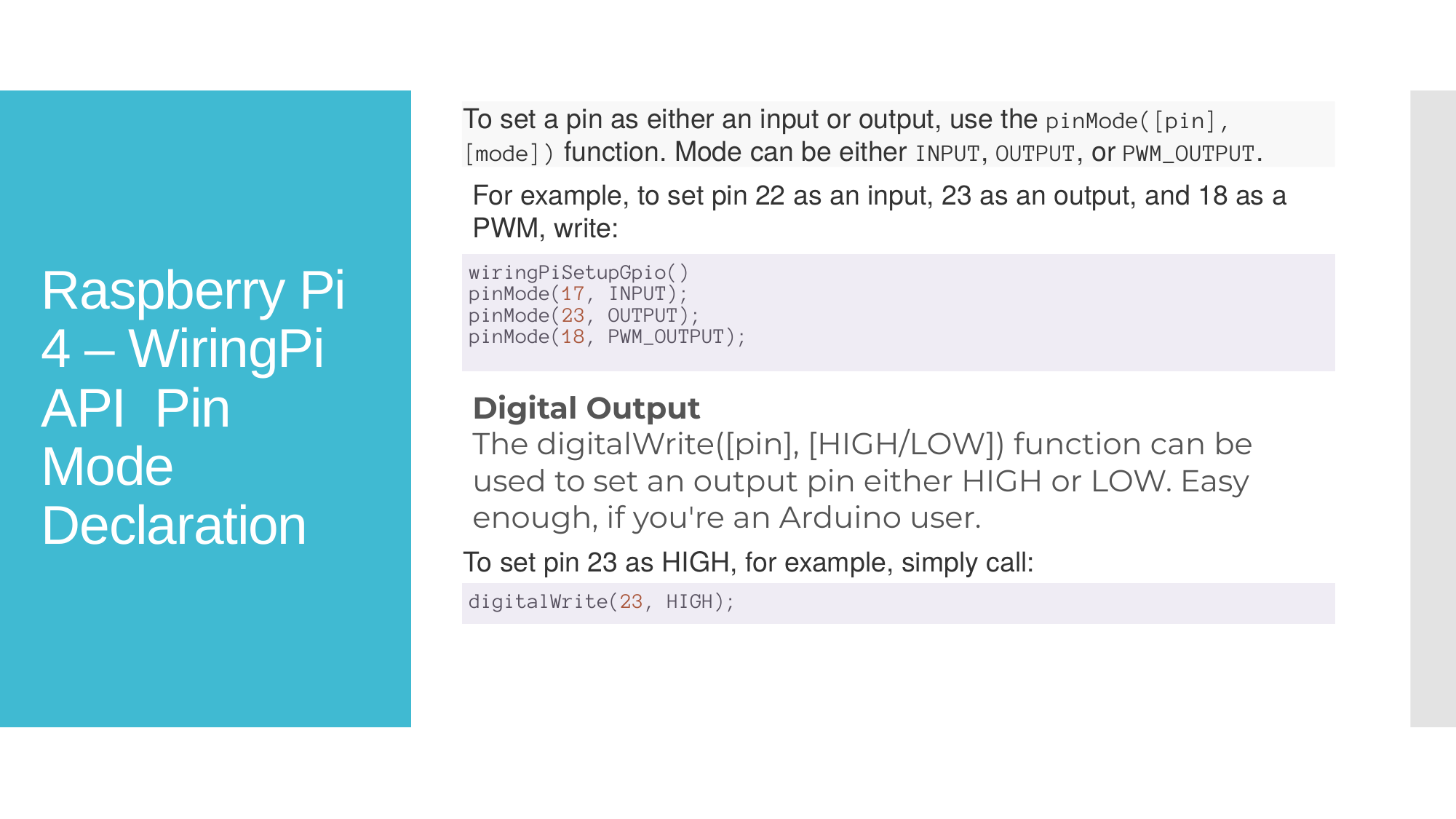

To set a pin as either an input or output, use the pinMode([pin], [mode]) function. Mode can be either INPUT, OUTPUT, or PWM_OUTPUT.
# Raspberry Pi 4 – WiringPi API  Pin Mode Declaration
For example, to set pin 22 as an input, 23 as an output, and 18 as a PWM, write:
| wiringPiSetupGpio() pinMode(17, INPUT); pinMode(23, OUTPUT); pinMode(18, PWM\_OUTPUT); |
| --- |
Digital Output
The digitalWrite([pin], [HIGH/LOW]) function can be used to set an output pin either HIGH or LOW. Easy enough, if you're an Arduino user.
To set pin 23 as HIGH, for example, simply call:
| digitalWrite(23, HIGH); |
| --- |